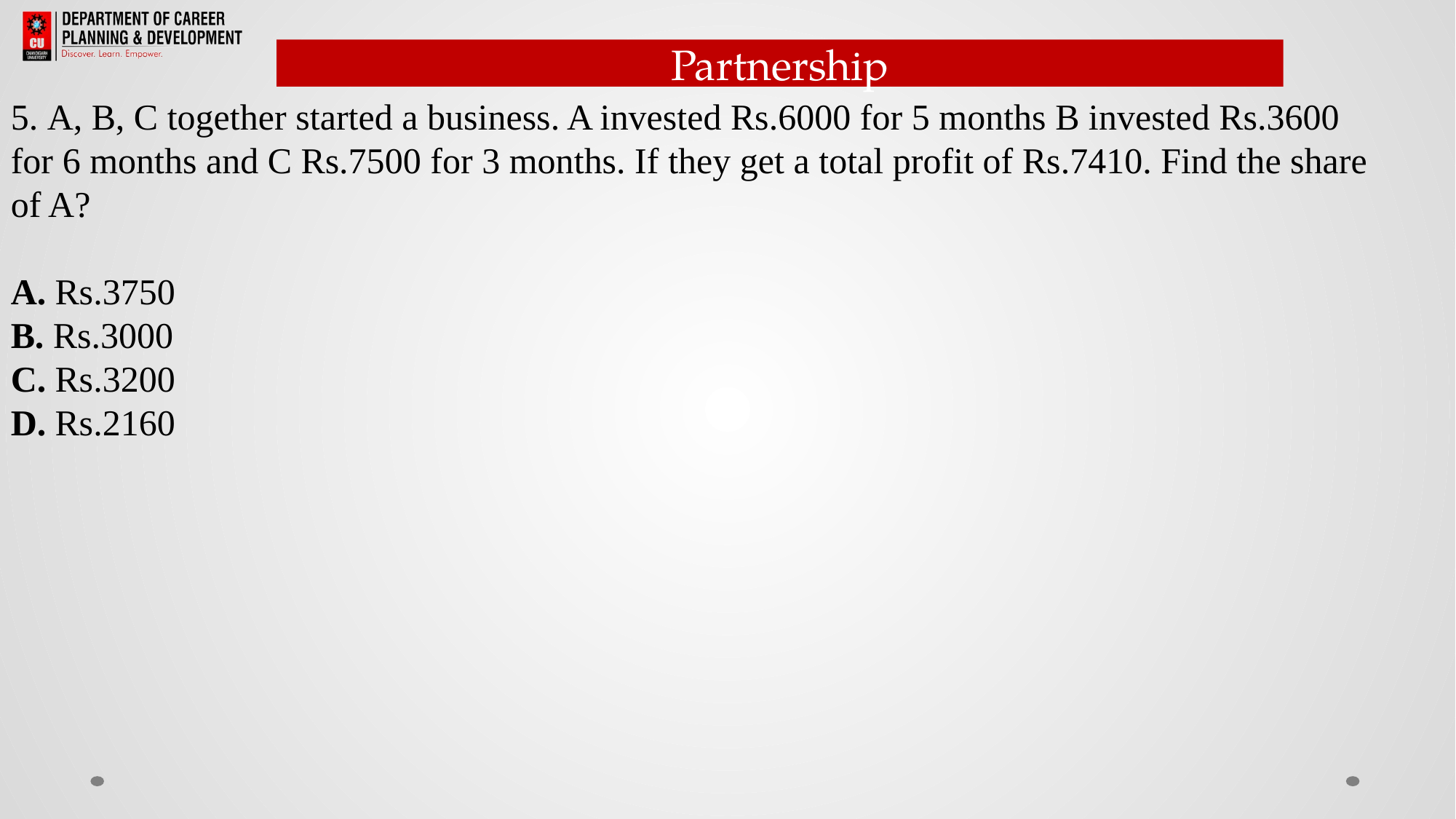

Partnership
5. A, B, C together started a business. A invested Rs.6000 for 5 months B invested Rs.3600 for 6 months and C Rs.7500 for 3 months. If they get a total profit of Rs.7410. Find the share of A?

A. Rs.3750
B. Rs.3000
C. Rs.3200
D. Rs.2160